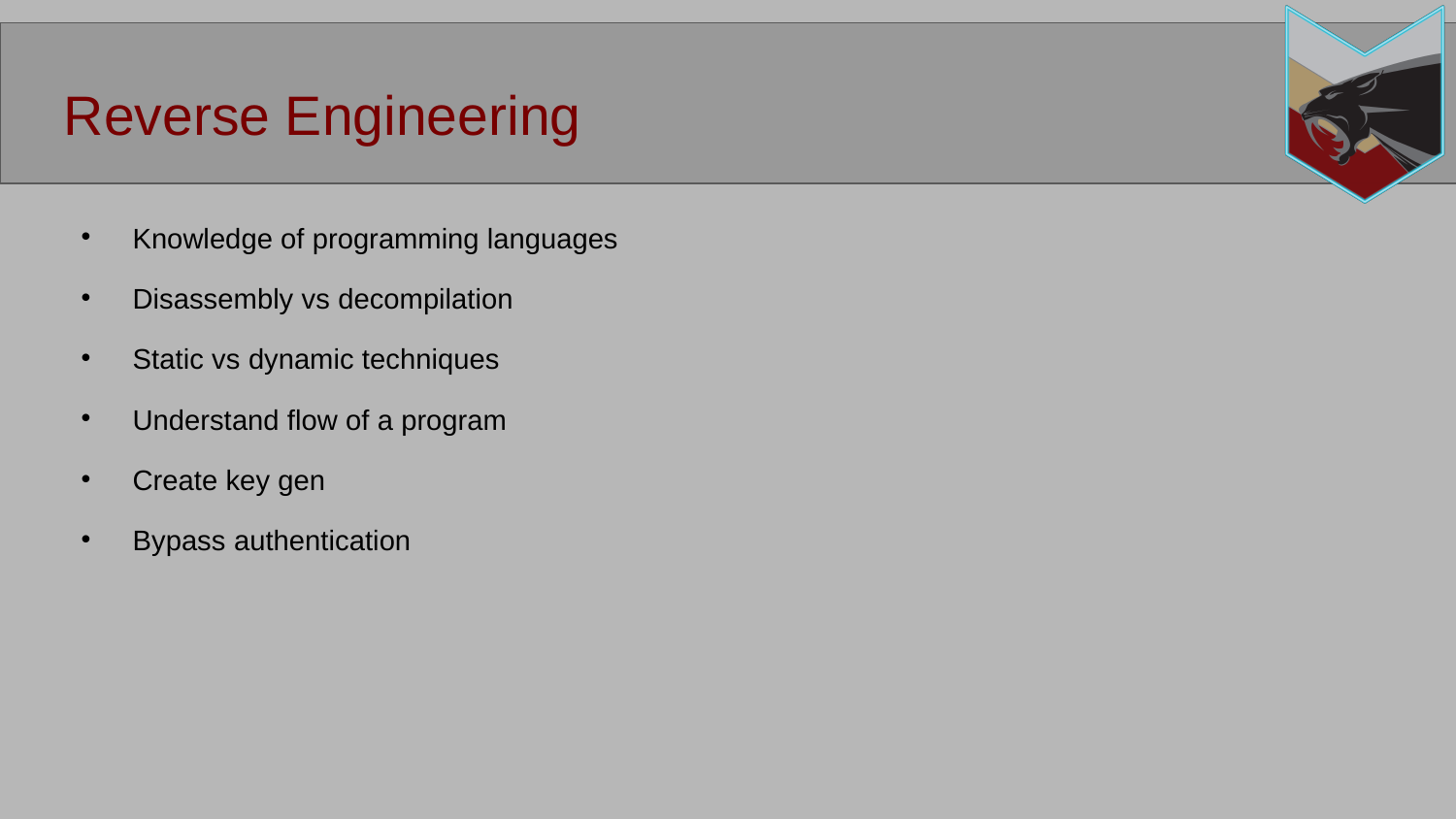

Reverse Engineering
Knowledge of programming languages
Disassembly vs decompilation
Static vs dynamic techniques
Understand flow of a program
Create key gen
Bypass authentication